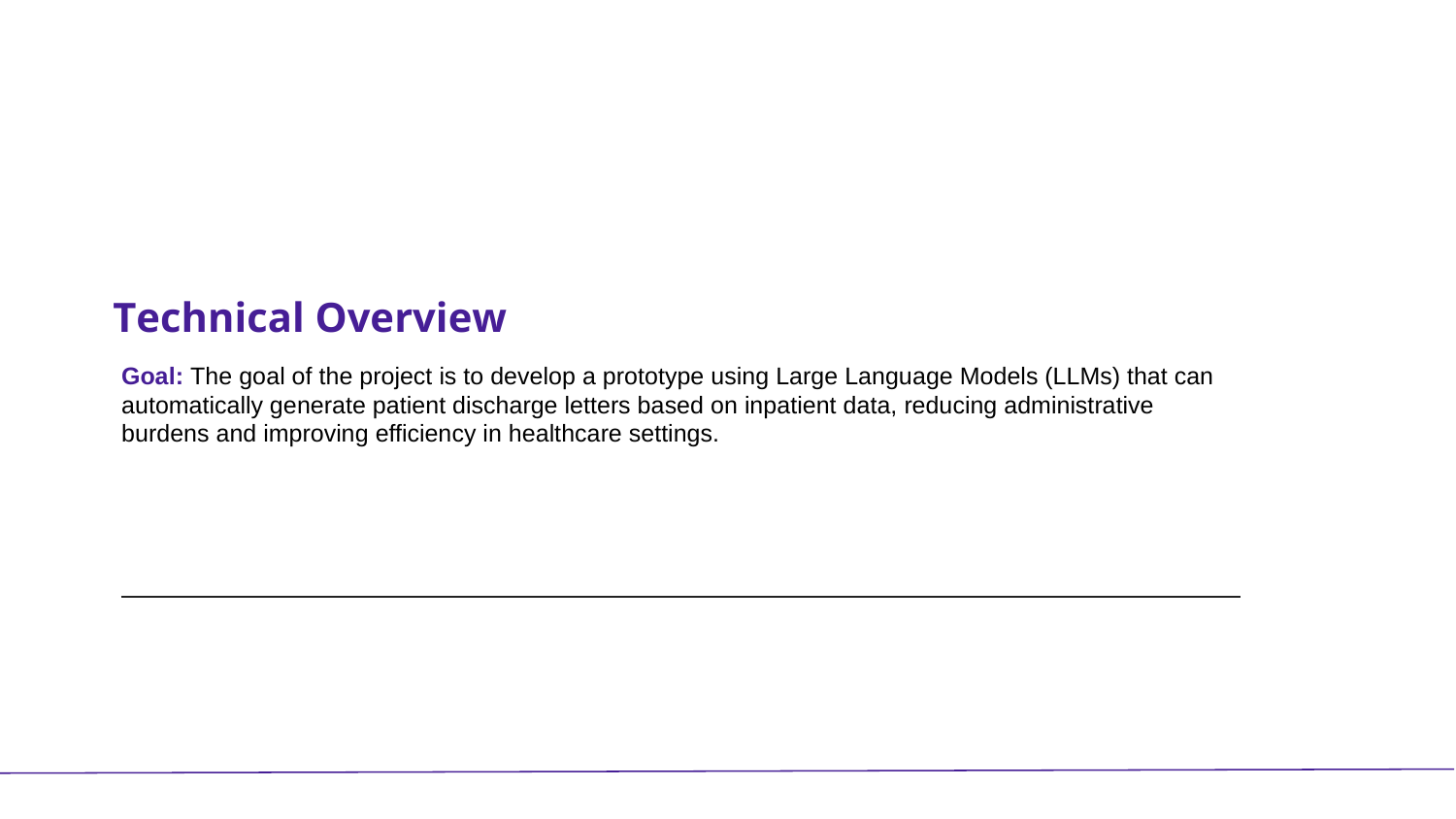

# Technical Overview
Goal: The goal of the project is to develop a prototype using Large Language Models (LLMs) that can automatically generate patient discharge letters based on inpatient data, reducing administrative burdens and improving efficiency in healthcare settings.